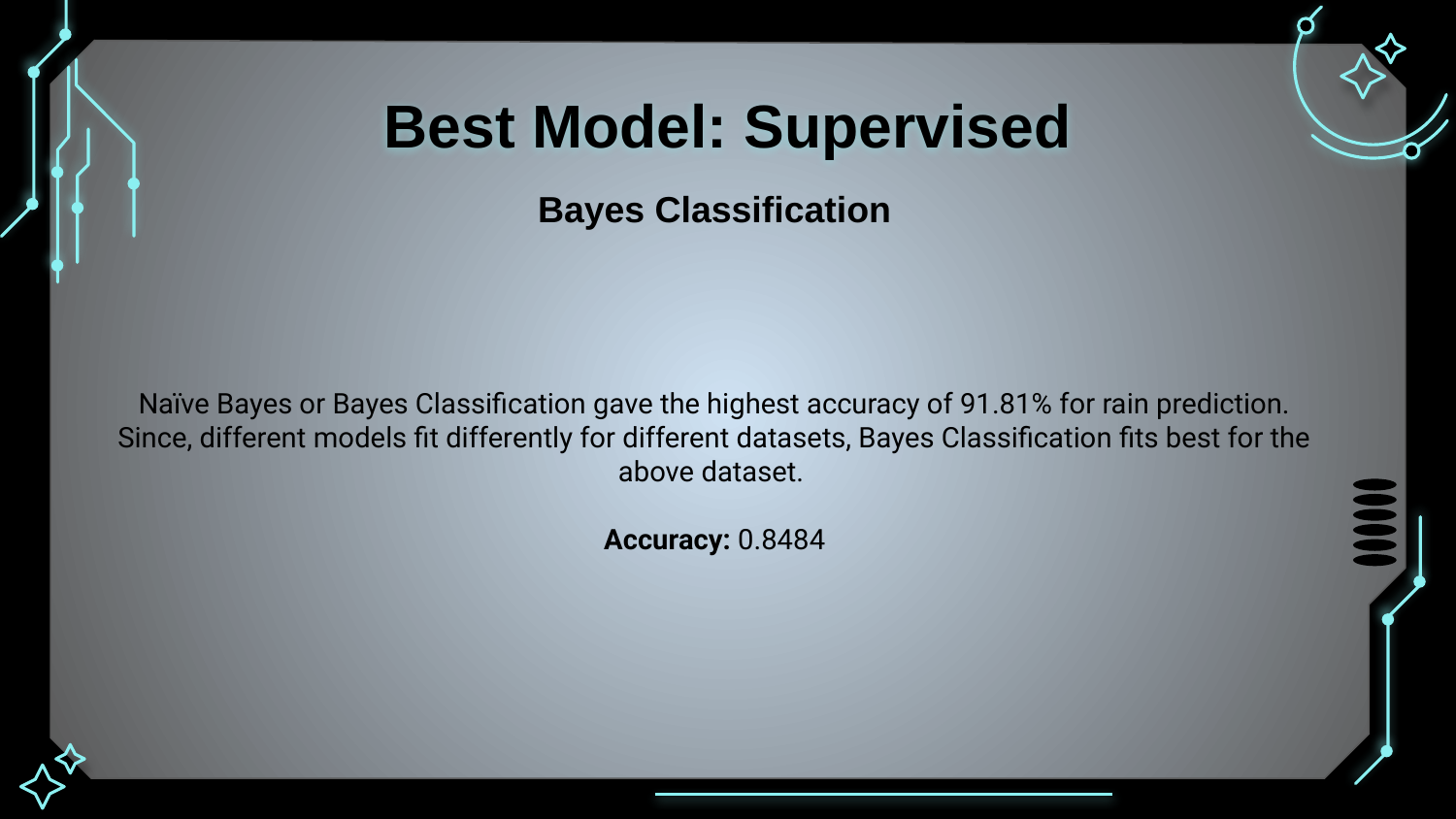

# Best Model: Supervised
Bayes Classification
Naïve Bayes or Bayes Classification gave the highest accuracy of 91.81% for rain prediction. Since, different models fit differently for different datasets, Bayes Classification fits best for the above dataset.

Accuracy: 0.8484